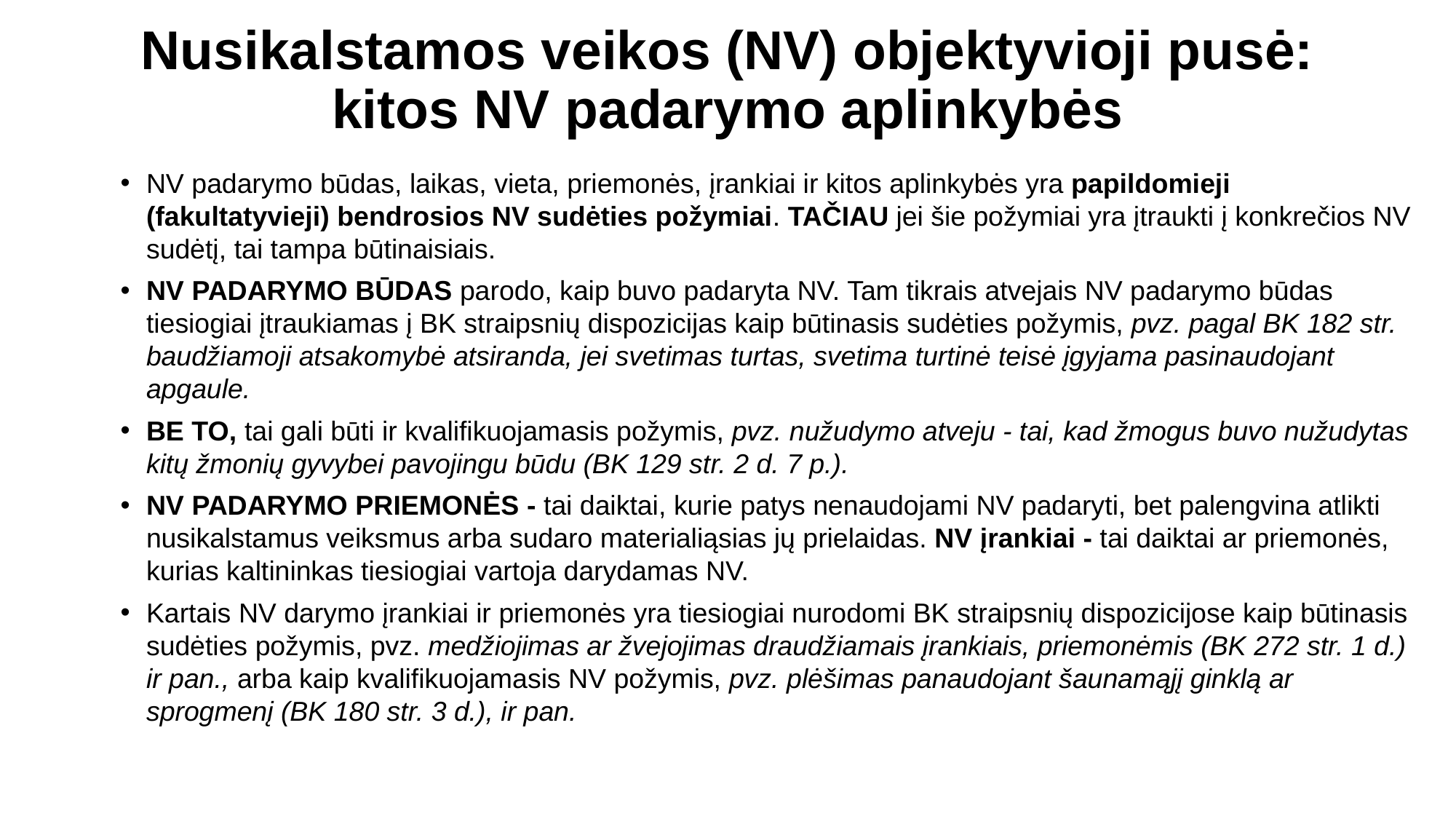

# Nusikalstamos veikos (NV) objektyvioji pusė: kitos NV padarymo aplinkybės
NV padarymo būdas, laikas, vieta, priemonės, įran­kiai ir kitos aplinkybės yra papildomieji (fakultatyvieji) bendrosios NV sudėties požymiai. TAČIAU jei šie požymiai yra įtraukti į konkrečios NV sudėtį, tai tampa būtinaisiais.
NV PADARYMO BŪDAS parodo, kaip buvo padaryta NV. Tam tikrais atvejais NV padarymo būdas tiesiogiai įtraukiamas į BK straipsnių dispozicijas kaip būtinasis sudėties požymis, pvz. pagal BK 182 str. baudžiamoji atsakomybė atsiran­da, jei svetimas turtas, svetima turtinė teisė įgyjama pasinaudojant apgaule.
BE TO, tai gali būti ir kvalifikuojamasis požymis, pvz. nužudymo atveju - tai, kad žmogus buvo nužudytas kitų žmonių gyvybei pavojingu būdu (BK 129 str. 2 d. 7 p.).
NV PADARYMO PRIEMONĖS - tai daiktai, kurie patys nenaudojami NV padaryti, bet palengvina atlikti nusikalstamus veiksmus arba sudaro materialiąsias jų prielaidas. NV įrankiai - tai daiktai ar priemonės, kurias kaltininkas tiesiogiai vartoja darydamas NV.
Kartais NV darymo įrankiai ir priemonės yra tiesiogiai nurodomi BK straipsnių dispozicijose kaip būtinasis sudėties požymis, pvz. medžiojimas ar žvejojimas draudžiamais įran­kiais, priemonėmis (BK 272 str. 1 d.) ir pan., arba kaip kvalifikuoja­masis NV požymis, pvz. plėšimas panaudojant šaunamąjį ginklą ar sprogmenį (BK 180 str. 3 d.), ir pan.